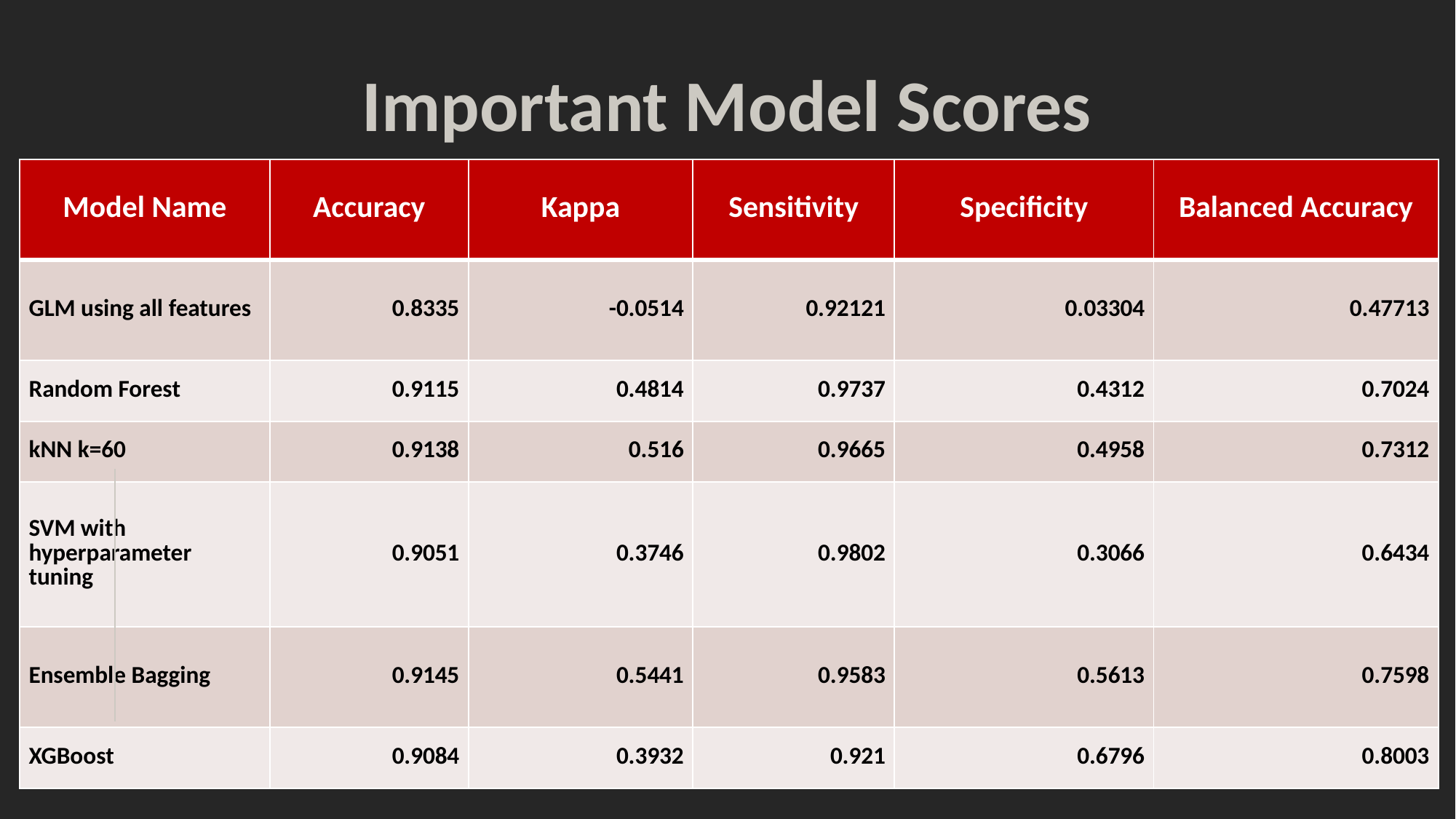

# Important Model Scores
| Model Name | Accuracy | Kappa | Sensitivity | Specificity | Balanced Accuracy |
| --- | --- | --- | --- | --- | --- |
| GLM using all features | 0.8335 | -0.0514 | 0.92121 | 0.03304 | 0.47713 |
| Random Forest | 0.9115 | 0.4814 | 0.9737 | 0.4312 | 0.7024 |
| kNN k=60 | 0.9138 | 0.516 | 0.9665 | 0.4958 | 0.7312 |
| SVM with hyperparameter tuning | 0.9051 | 0.3746 | 0.9802 | 0.3066 | 0.6434 |
| Ensemble Bagging | 0.9145 | 0.5441 | 0.9583 | 0.5613 | 0.7598 |
| XGBoost | 0.9084 | 0.3932 | 0.921 | 0.6796 | 0.8003 |